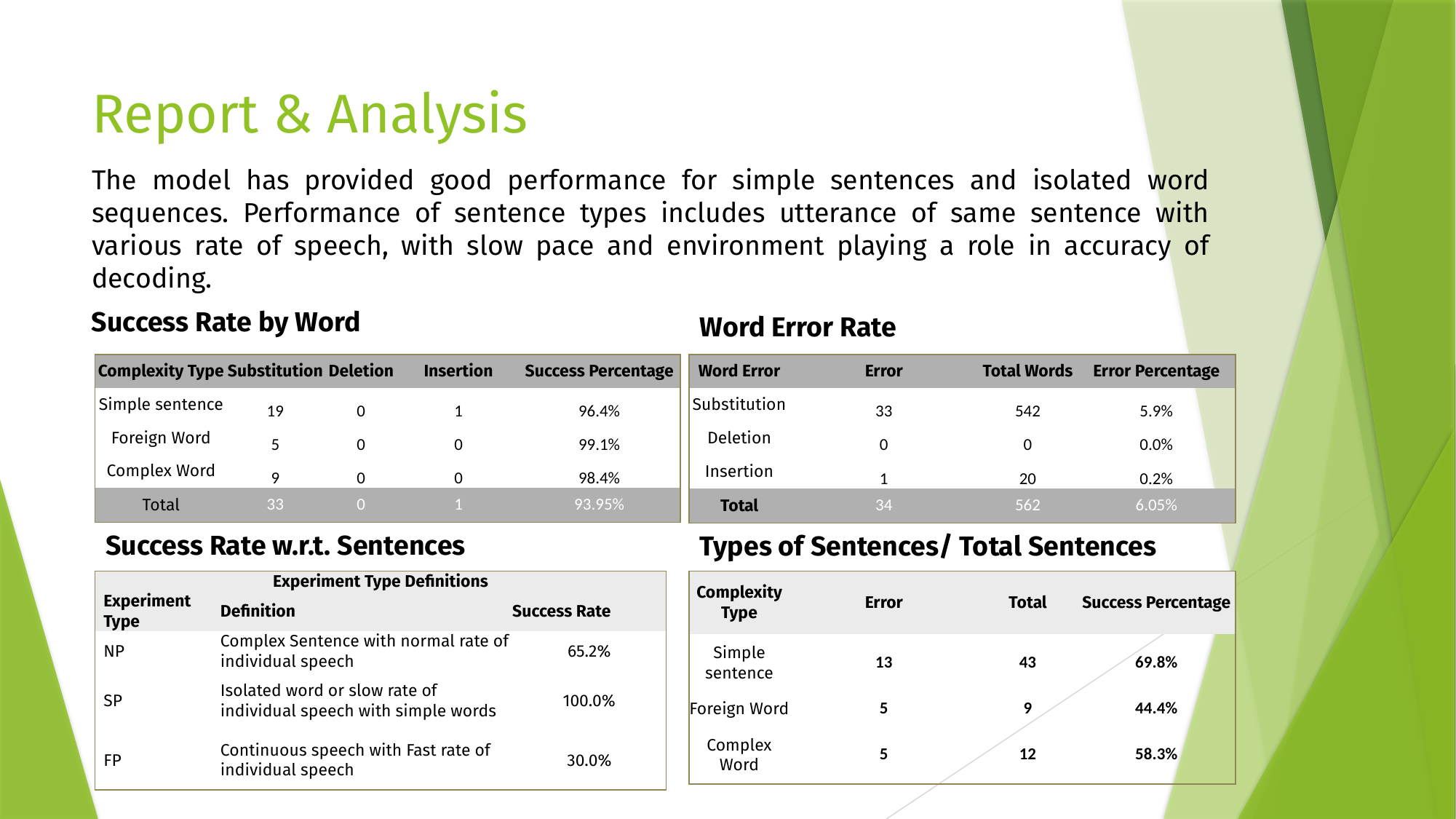

# Report & Analysis
The model has provided good performance for simple sentences and isolated word sequences. Performance of sentence types includes utterance of same sentence with various rate of speech, with slow pace and environment playing a role in accuracy of decoding.
Success Rate by Word
Word Error Rate
| Word Error | Error | Total Words | Error Percentage |
| --- | --- | --- | --- |
| Substitution | 33 | 542 | 5.9% |
| Deletion | 0 | 0 | 0.0% |
| Insertion | 1 | 20 | 0.2% |
| Total | 34 | 562 | 6.05% |
| Complexity Type | Substitution | Deletion | Insertion | Success Percentage |
| --- | --- | --- | --- | --- |
| Simple sentence | 19 | 0 | 1 | 96.4% |
| Foreign Word | 5 | 0 | 0 | 99.1% |
| Complex Word | 9 | 0 | 0 | 98.4% |
| Total | 33 | 0 | 1 | 93.95% |
Success Rate w.r.t. Sentences
Types of Sentences/ Total Sentences
| Experiment Type Definitions |  |  |
| --- | --- | --- |
| Experiment Type | Definition | Success Rate |
| NP | Complex Sentence with normal rate of individual speech | 65.2% |
| SP | Isolated word or slow rate of individual speech with simple words | 100.0% |
| FP | Continuous speech with Fast rate of individual speech | 30.0% |
| Complexity Type | Error | Total | Success Percentage |
| --- | --- | --- | --- |
| Simple sentence | 13 | 43 | 69.8% |
| Foreign Word | 5 | 9 | 44.4% |
| Complex Word | 5 | 12 | 58.3% |